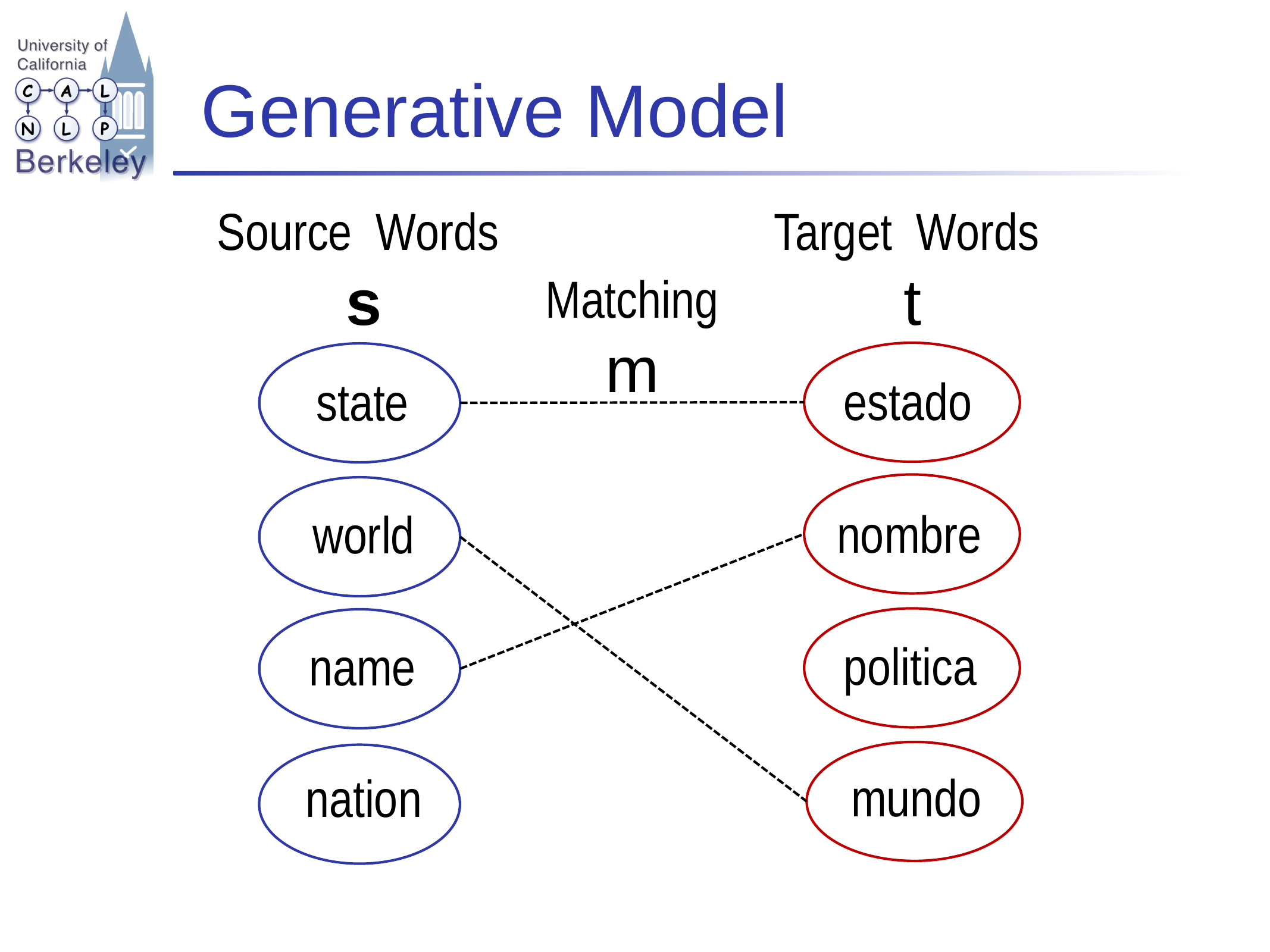

# Generative Model
Source  Words
s

Target  Words
t

Matching
m
estado
state
nombre
world
politica
name
mundo
nation